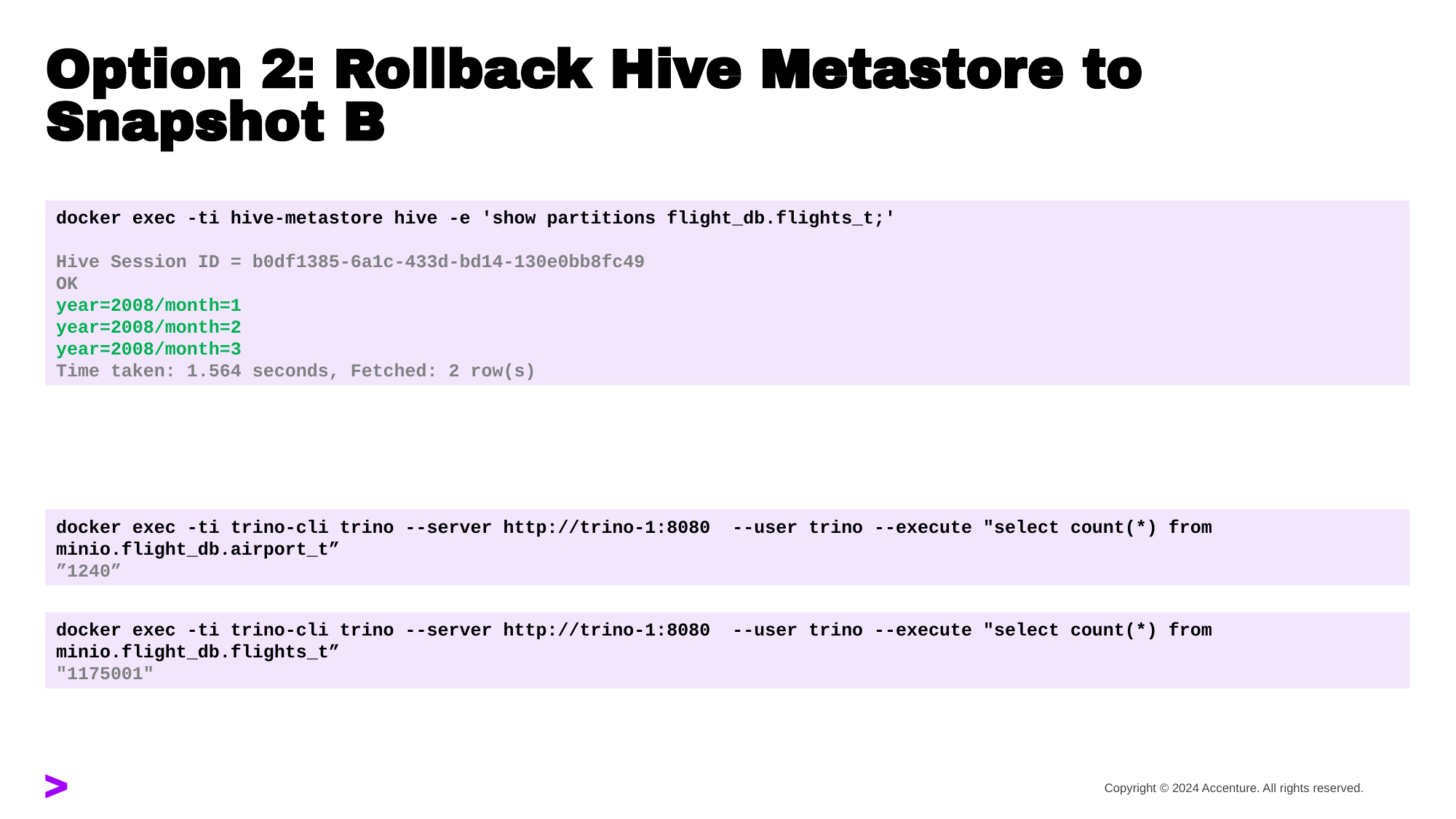

# Option 2: Rollback Hive Metastore to Snapshot B

docker exec -ti hive-metastore hive -e 'show partitions flight_db.flights_t;'

Hive Session ID = b0df1385-6a1c-433d-bd14-130e0bb8fc49
OK
year=2008/month=1
year=2008/month=2
year=2008/month=3
Time taken: 1.564 seconds, Fetched: 2 row(s)
docker exec -ti trino-cli trino --server http://trino-1:8080  --user trino --execute "select count(*) from minio.flight_db.airport_t”
”1240”
docker exec -ti trino-cli trino --server http://trino-1:8080  --user trino --execute "select count(*) from minio.flight_db.flights_t”
"1175001"